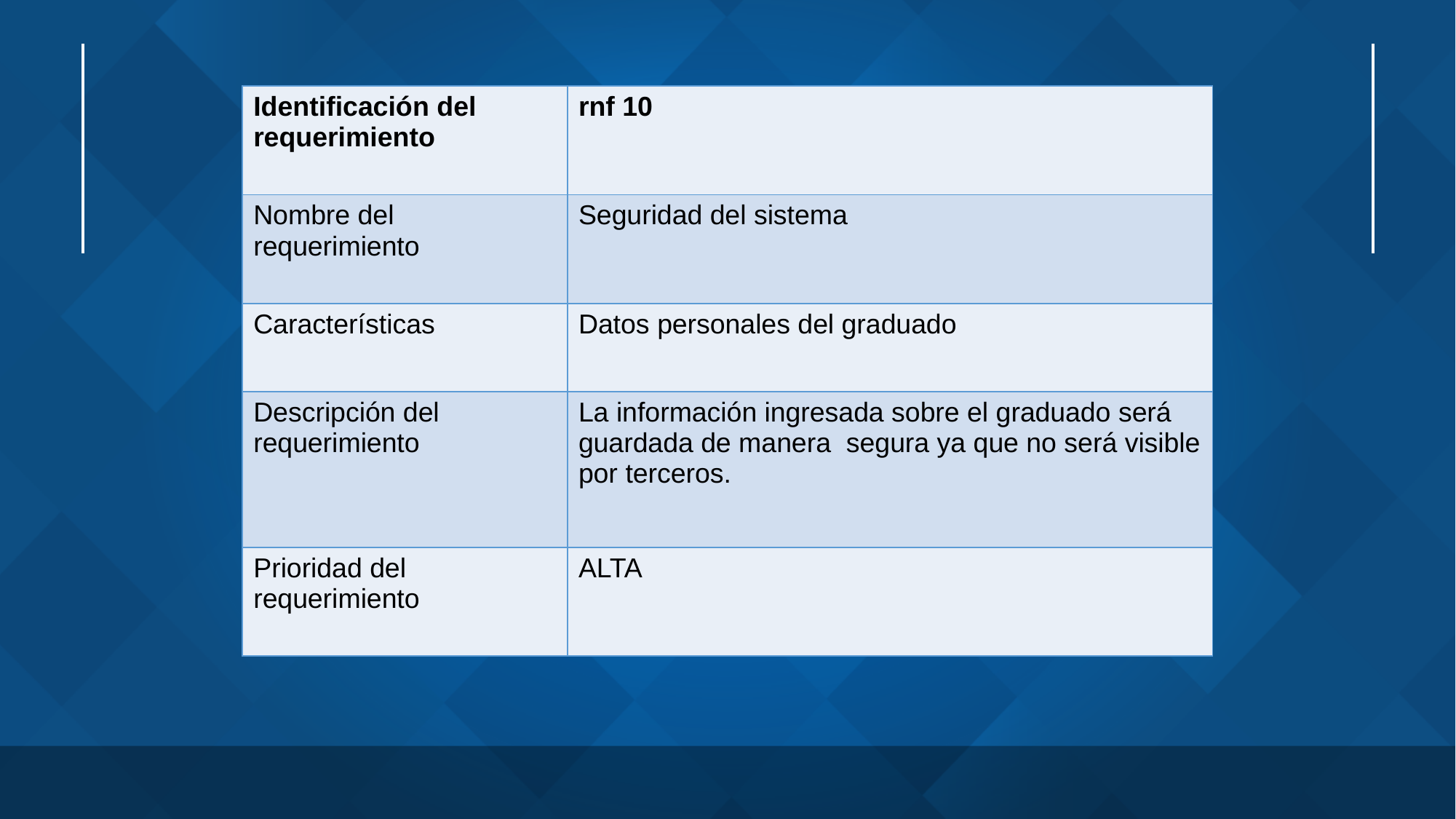

| Identificación del requerimiento | rnf 10 |
| --- | --- |
| Nombre del requerimiento | Seguridad del sistema |
| Características | Datos personales del graduado |
| Descripción del requerimiento | La información ingresada sobre el graduado será guardada de manera segura ya que no será visible por terceros. |
| Prioridad del requerimiento | ALTA |